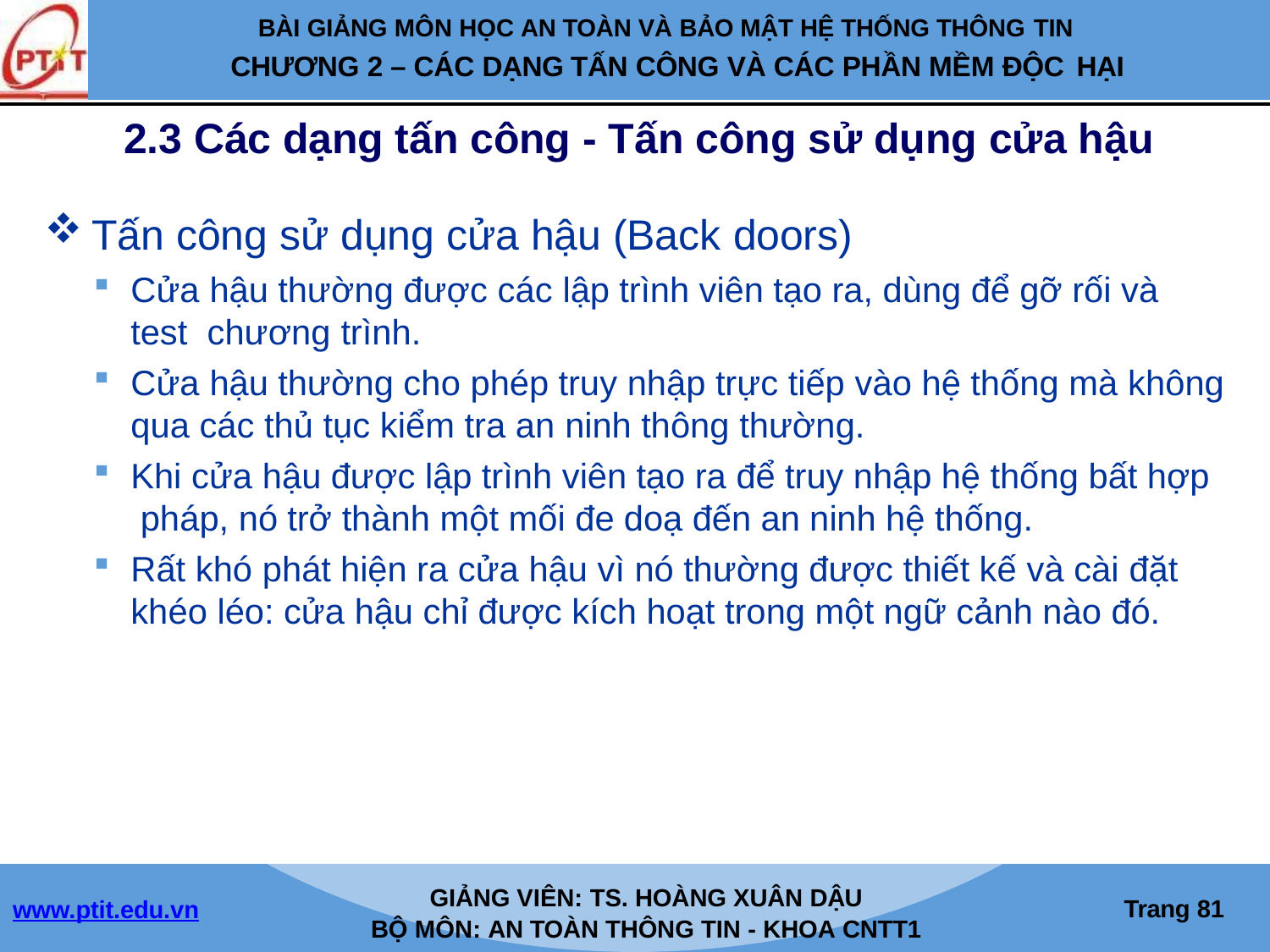

BÀI GIẢNG MÔN HỌC AN TOÀN VÀ BẢO MẬT HỆ THỐNG THÔNG TIN
CHƯƠNG 2 – CÁC DẠNG TẤN CÔNG VÀ CÁC PHẦN MỀM ĐỘC HẠI
2.3 Các dạng tấn công - Tấn công sử dụng cửa hậu

Tấn công sử dụng cửa hậu (Back doors)
Cửa hậu thường được các lập trình viên tạo ra, dùng để gỡ rối và test  chương trình.
Cửa hậu thường cho phép truy nhập trực tiếp vào hệ thống mà không
qua các thủ tục kiểm tra an ninh thông thường.
Khi cửa hậu được lập trình viên tạo ra để truy nhập hệ thống bất hợp  pháp, nó trở thành một mối đe doạ đến an ninh hệ thống.
Rất khó phát hiện ra cửa hậu vì nó thường được thiết kế và cài đặt
khéo léo: cửa hậu chỉ được kích hoạt trong một ngữ cảnh nào đó.
GIẢNG VIÊN: TS. HOÀNG XUÂN DẬU
BỘ MÔN: AN TOÀN THÔNG TIN - KHOA CNTT1
Trang 81
www.ptit.edu.vn